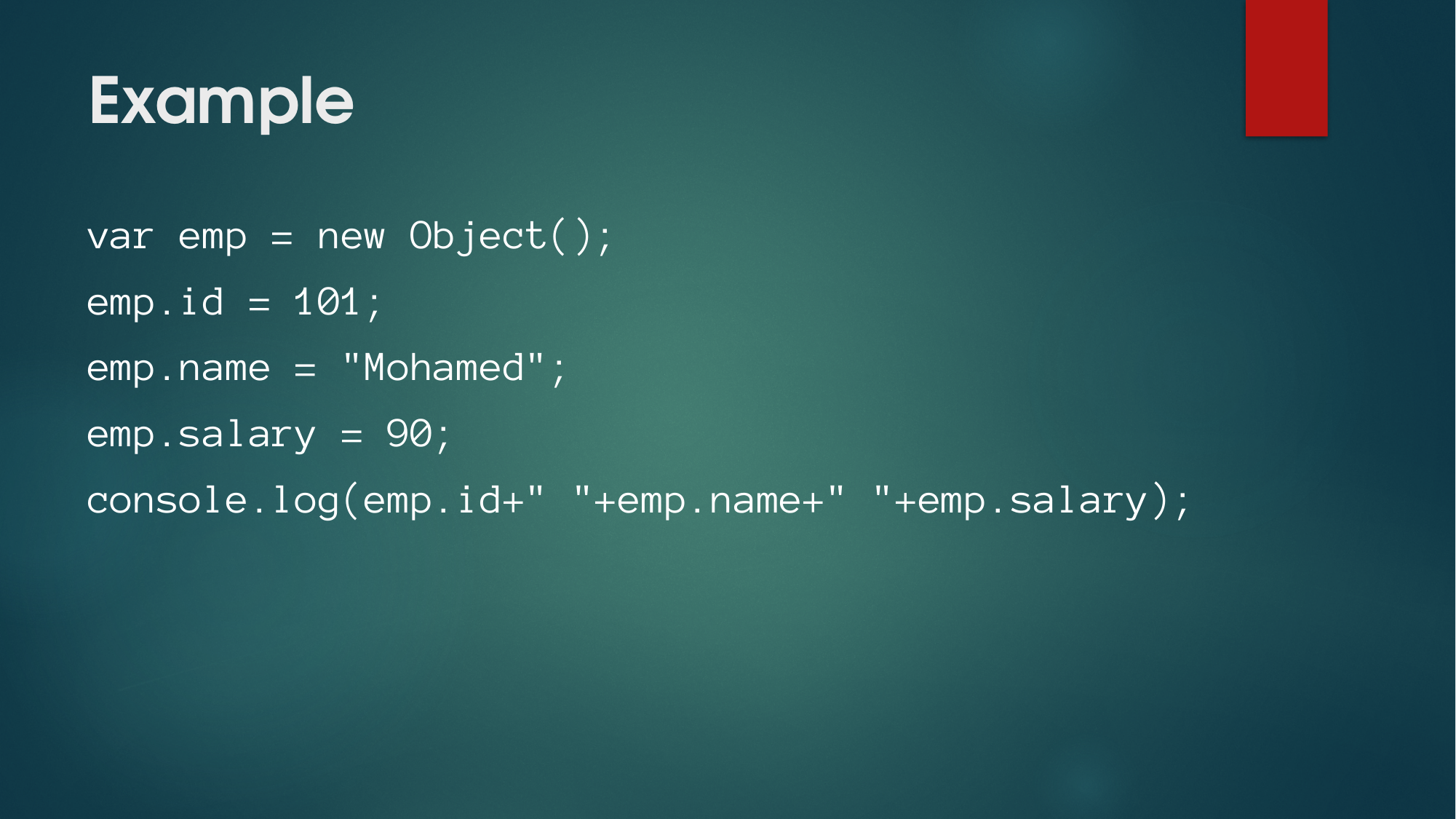

# Example
var emp = new Object();
emp.id = 101;
emp.name = "Mohamed";
emp.salary = 90;
console.log(emp.id+" "+emp.name+" "+emp.salary);